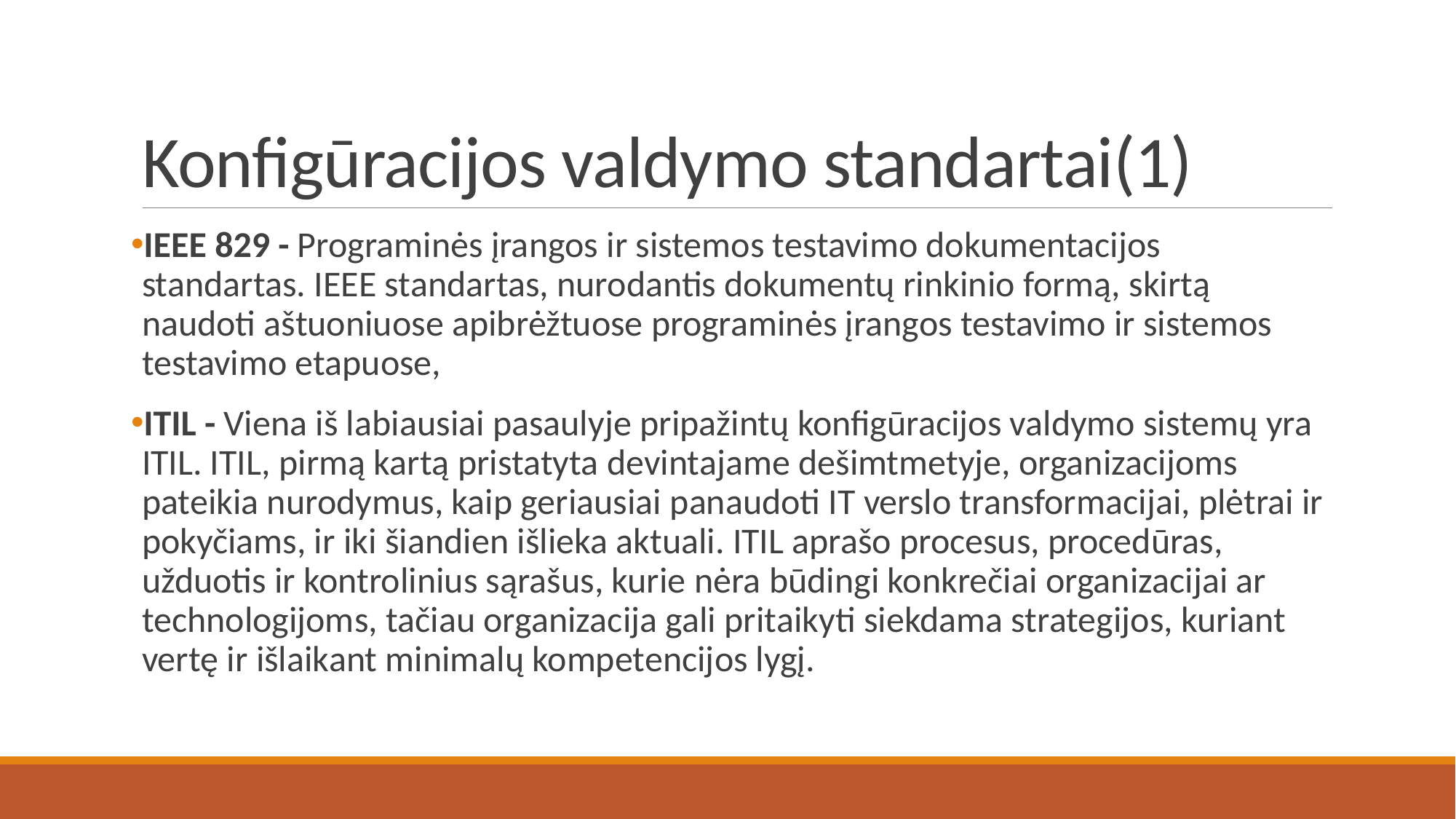

# Konfigūracijos valdymo standartai(1)
IEEE 829 - Programinės įrangos ir sistemos testavimo dokumentacijos standartas. IEEE standartas, nurodantis dokumentų rinkinio formą, skirtą naudoti aštuoniuose apibrėžtuose programinės įrangos testavimo ir sistemos testavimo etapuose,
ITIL - Viena iš labiausiai pasaulyje pripažintų konfigūracijos valdymo sistemų yra ITIL. ITIL, pirmą kartą pristatyta devintajame dešimtmetyje, organizacijoms pateikia nurodymus, kaip geriausiai panaudoti IT verslo transformacijai, plėtrai ir pokyčiams, ir iki šiandien išlieka aktuali. ITIL aprašo procesus, procedūras, užduotis ir kontrolinius sąrašus, kurie nėra būdingi konkrečiai organizacijai ar technologijoms, tačiau organizacija gali pritaikyti siekdama strategijos, kuriant vertę ir išlaikant minimalų kompetencijos lygį.